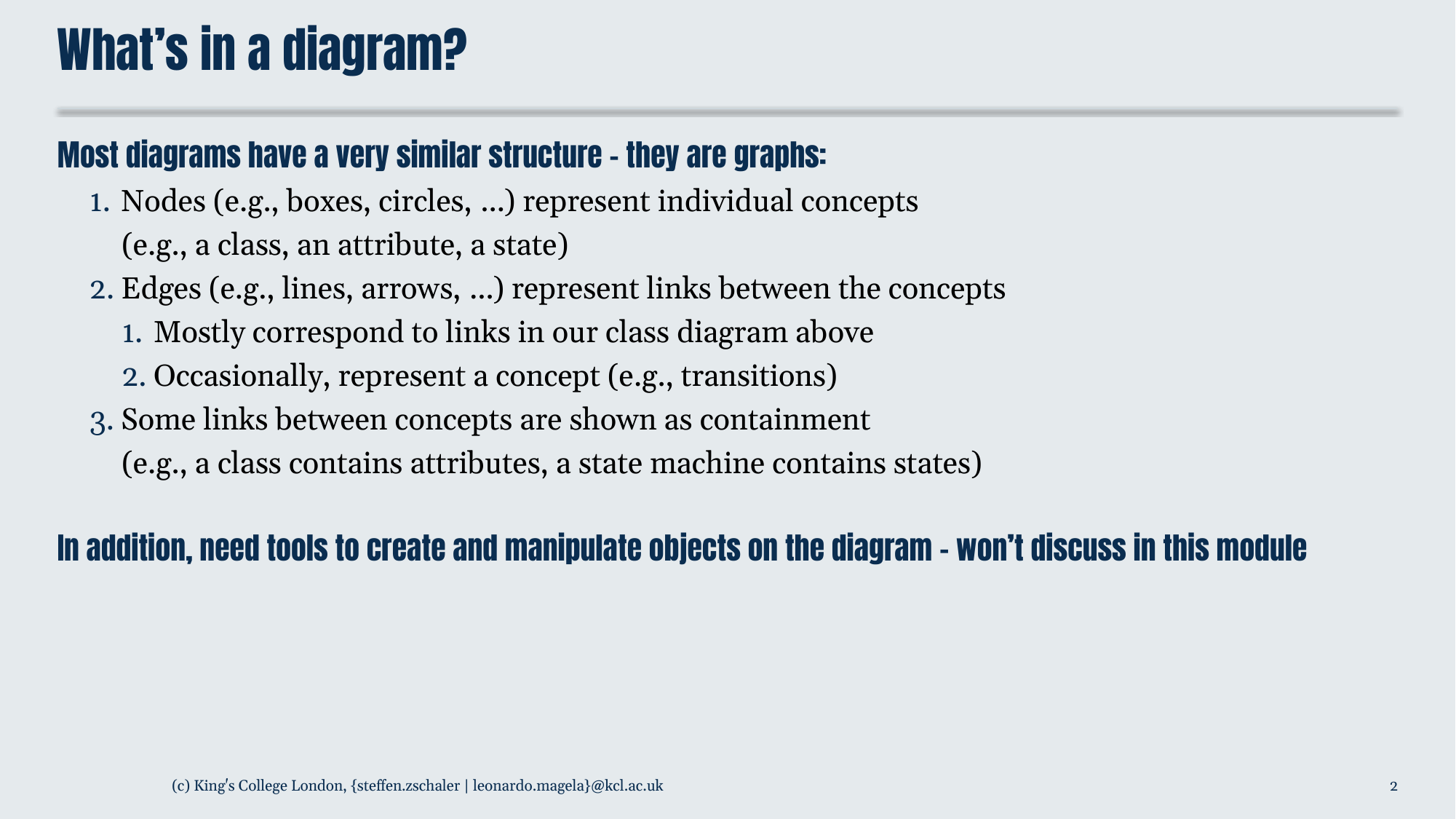

# What’s in a diagram?
Most diagrams have a very similar structure – they are graphs:
Nodes (e.g., boxes, circles, …) represent individual concepts
(e.g., a class, an attribute, a state)
Edges (e.g., lines, arrows, …) represent links between the concepts
Mostly correspond to links in our class diagram above
Occasionally, represent a concept (e.g., transitions)
Some links between concepts are shown as containment
(e.g., a class contains attributes, a state machine contains states)

In addition, need tools to create and manipulate objects on the diagram – won’t discuss in this module
(c) King's College London, {steffen.zschaler | leonardo.magela}@kcl.ac.uk
2